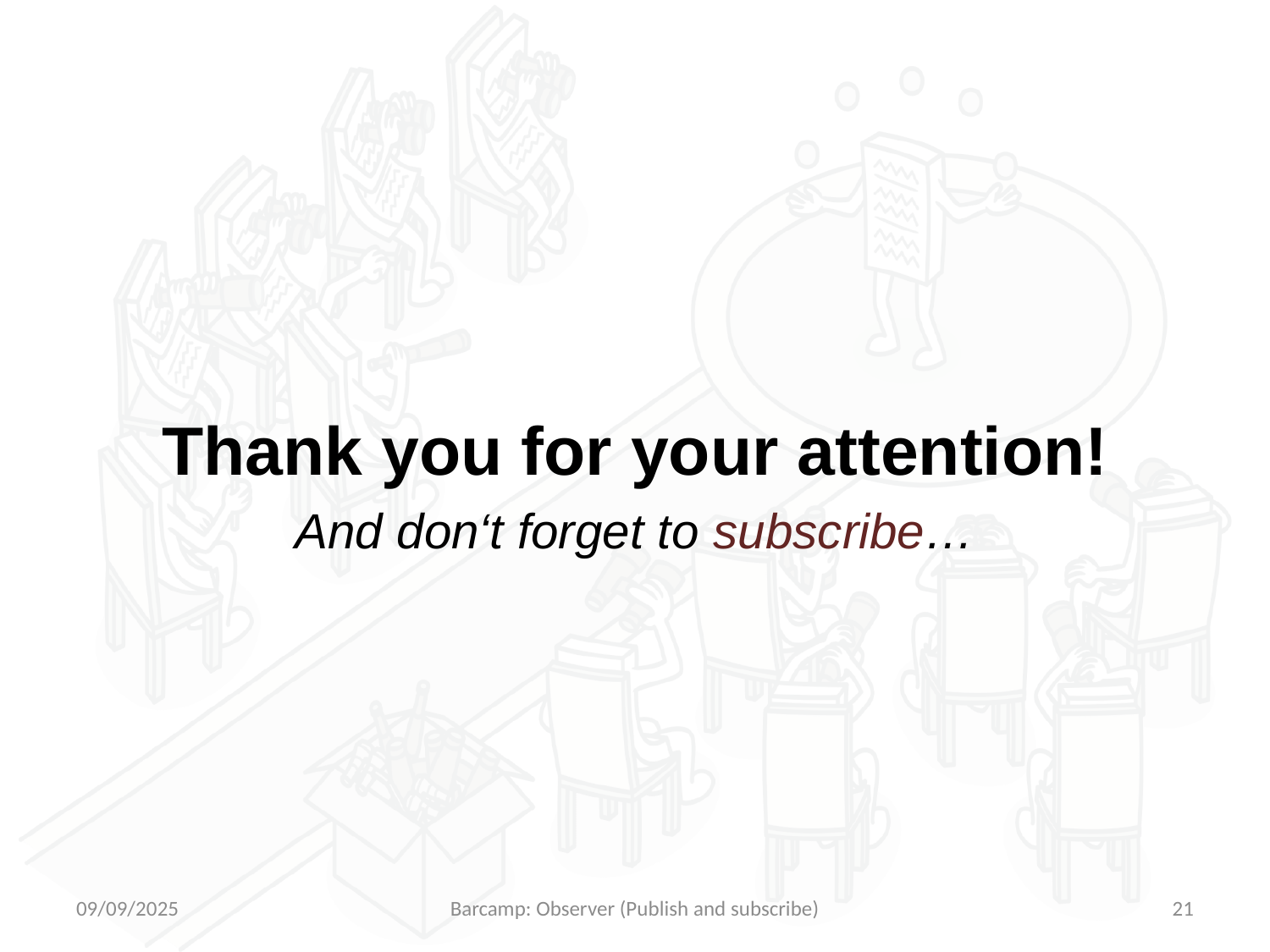

Thank you for your attention!
And don‘t forget to subscribe…
09/09/2025
Barcamp: Observer (Publish and subscribe)
21